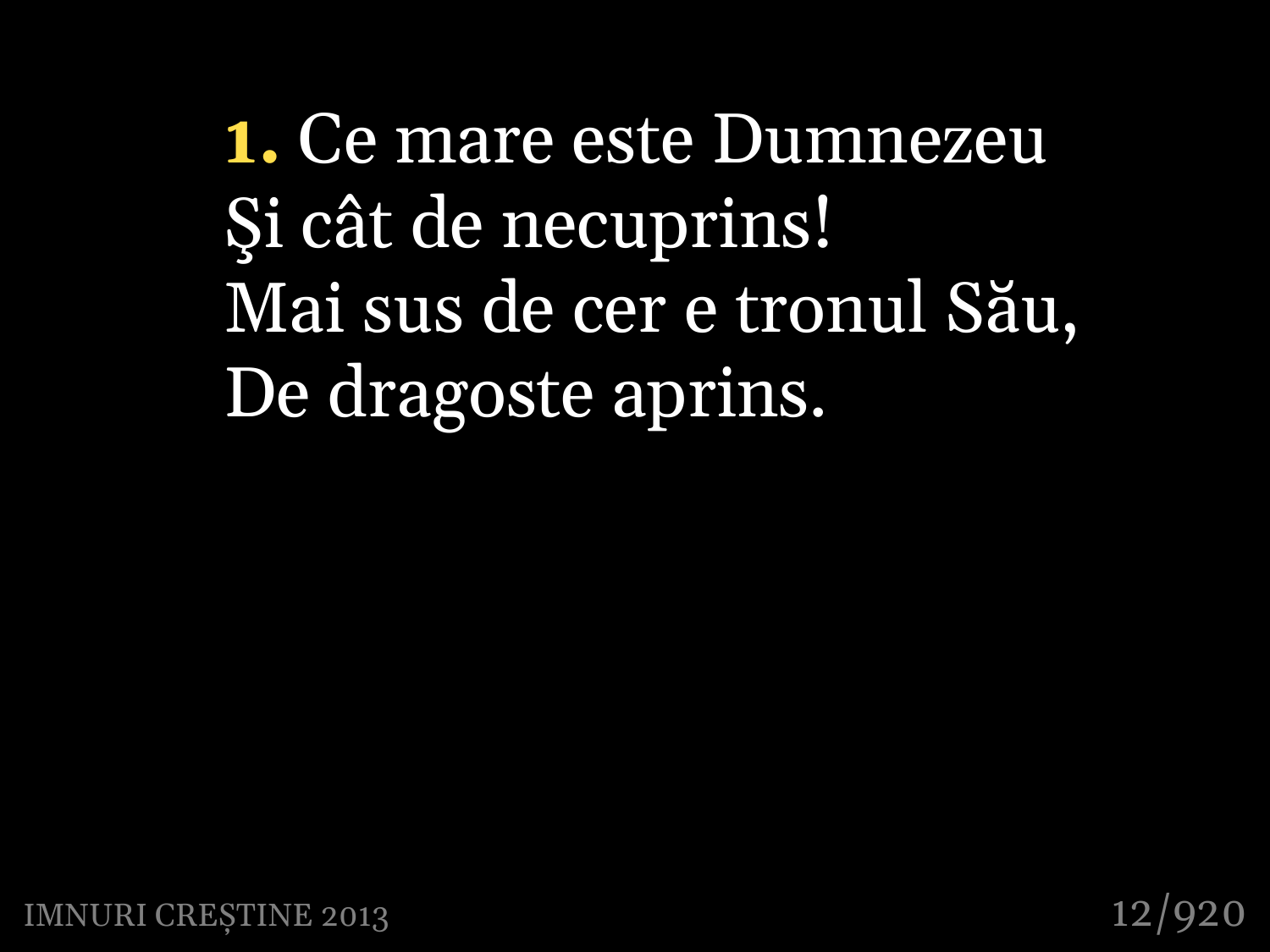

1. Ce mare este Dumnezeu
Şi cât de necuprins!
Mai sus de cer e tronul Său,
De dragoste aprins.
12/920
IMNURI CREȘTINE 2013